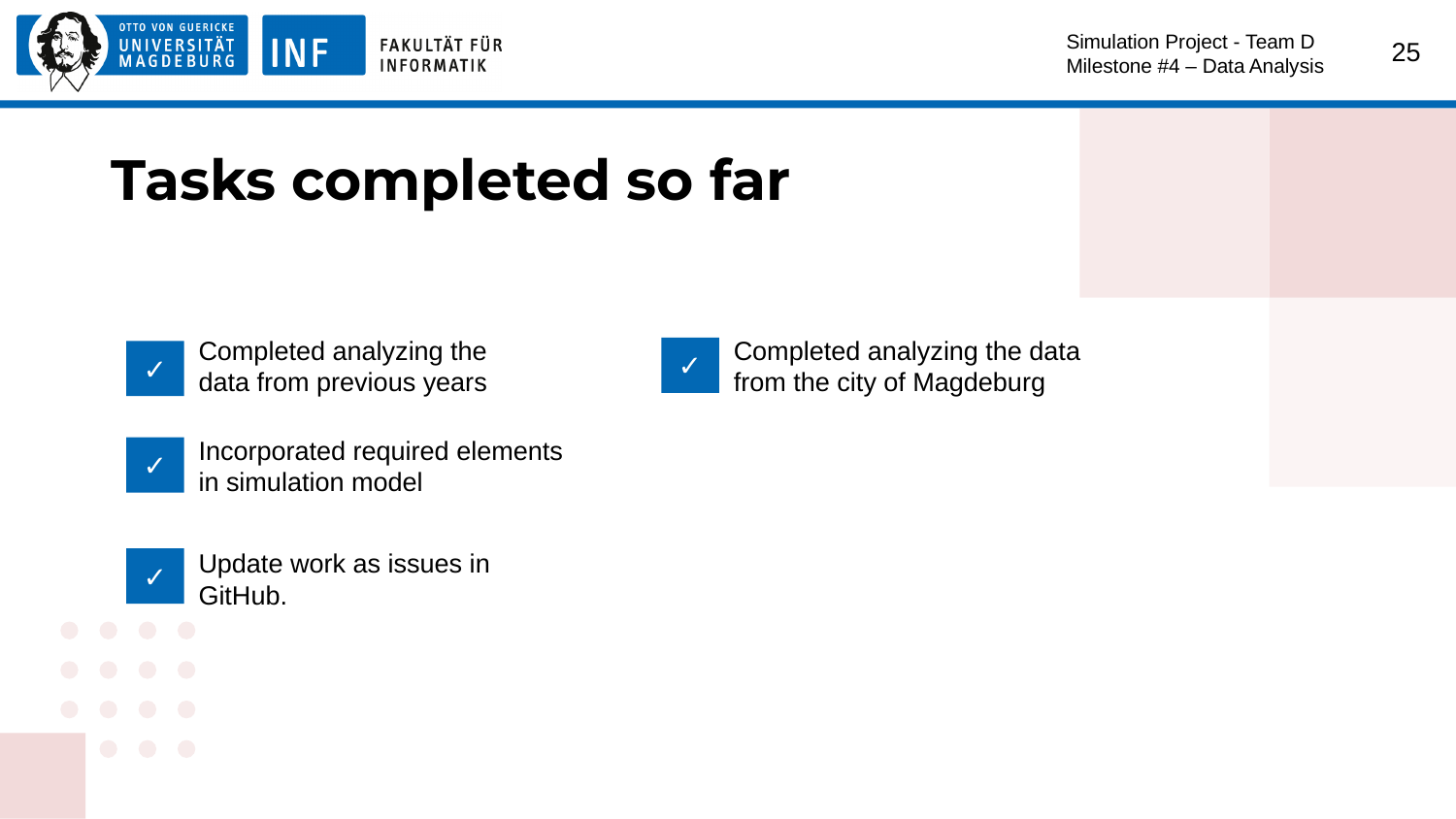

Simulation Project - Team D
Milestone #4 – Data Analysis
25
# Tasks completed so far
Completed analyzing the data from previous years
Completed analyzing the data from the city of Magdeburg
✓
✓
Incorporated required elements in simulation model
✓
Update work as issues in GitHub.
✓